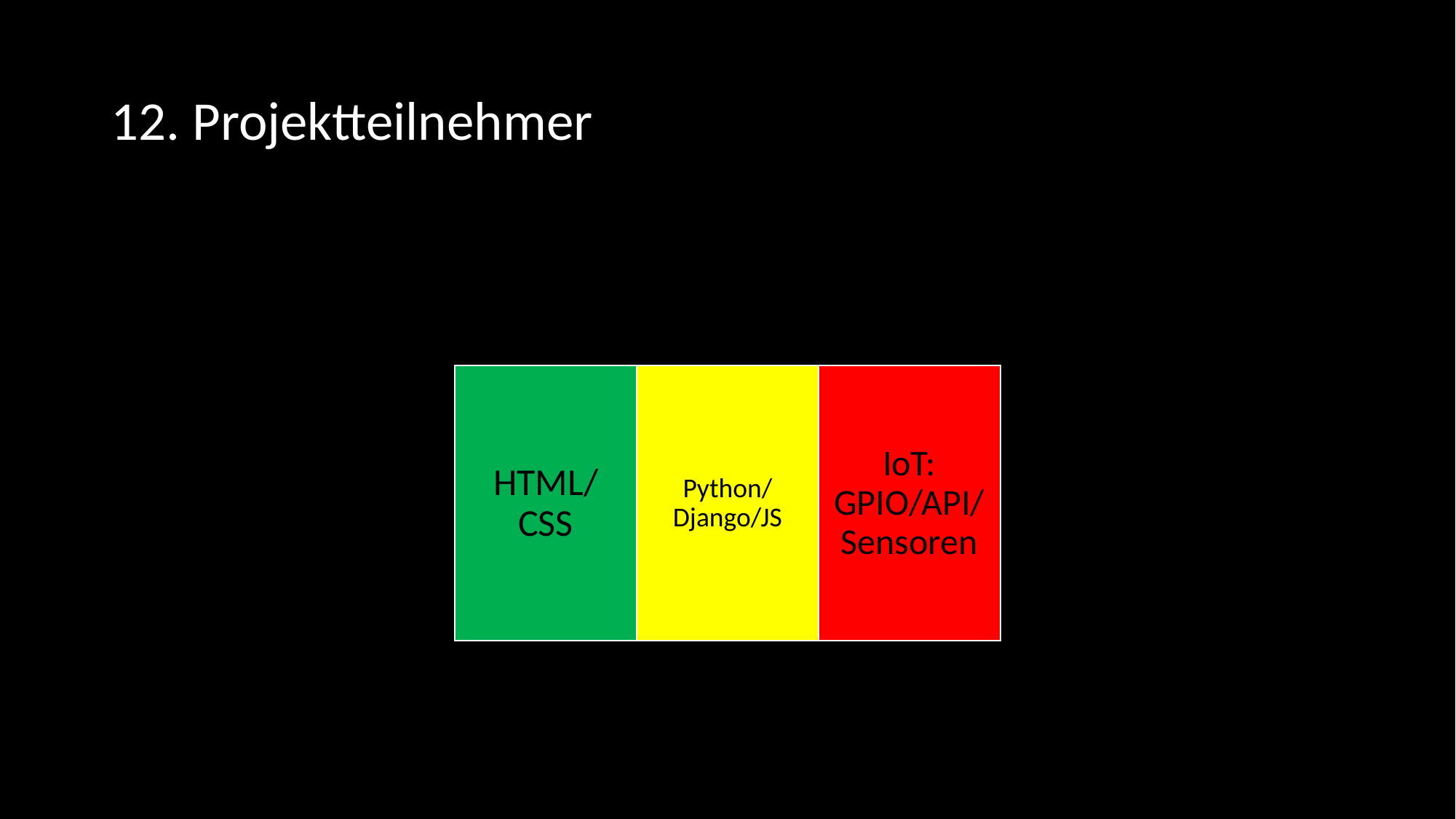

# 12. Projektteilnehmer
Kompetenz-Matrix
HTML/CSS
Python/Django/JS
IoT: GPIO/API/Sensoren